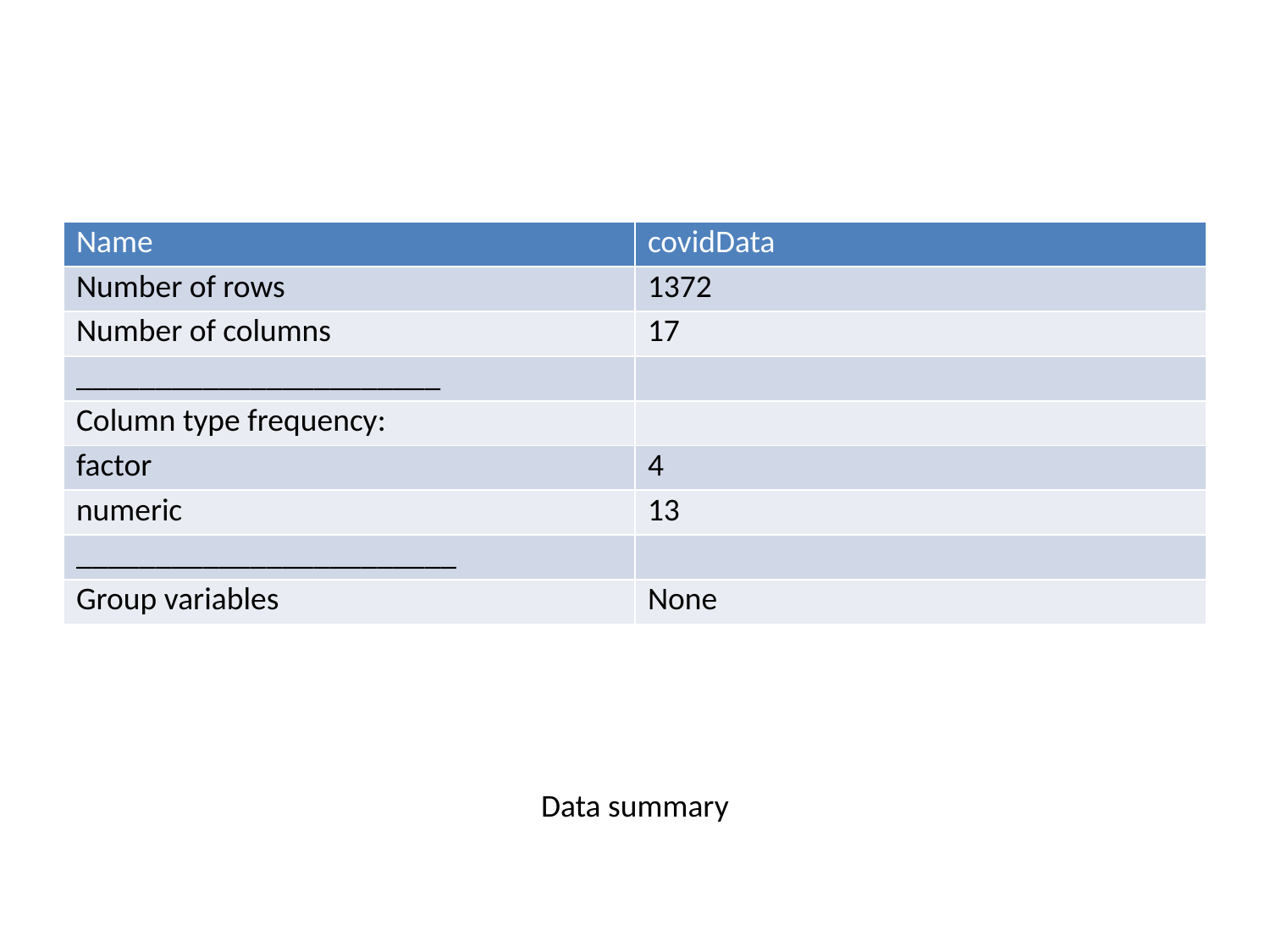

| Name | covidData |
| --- | --- |
| Number of rows | 1372 |
| Number of columns | 17 |
| \_\_\_\_\_\_\_\_\_\_\_\_\_\_\_\_\_\_\_\_\_\_\_ |  |
| Column type frequency: |  |
| factor | 4 |
| numeric | 13 |
| \_\_\_\_\_\_\_\_\_\_\_\_\_\_\_\_\_\_\_\_\_\_\_\_ |  |
| Group variables | None |
Data summary